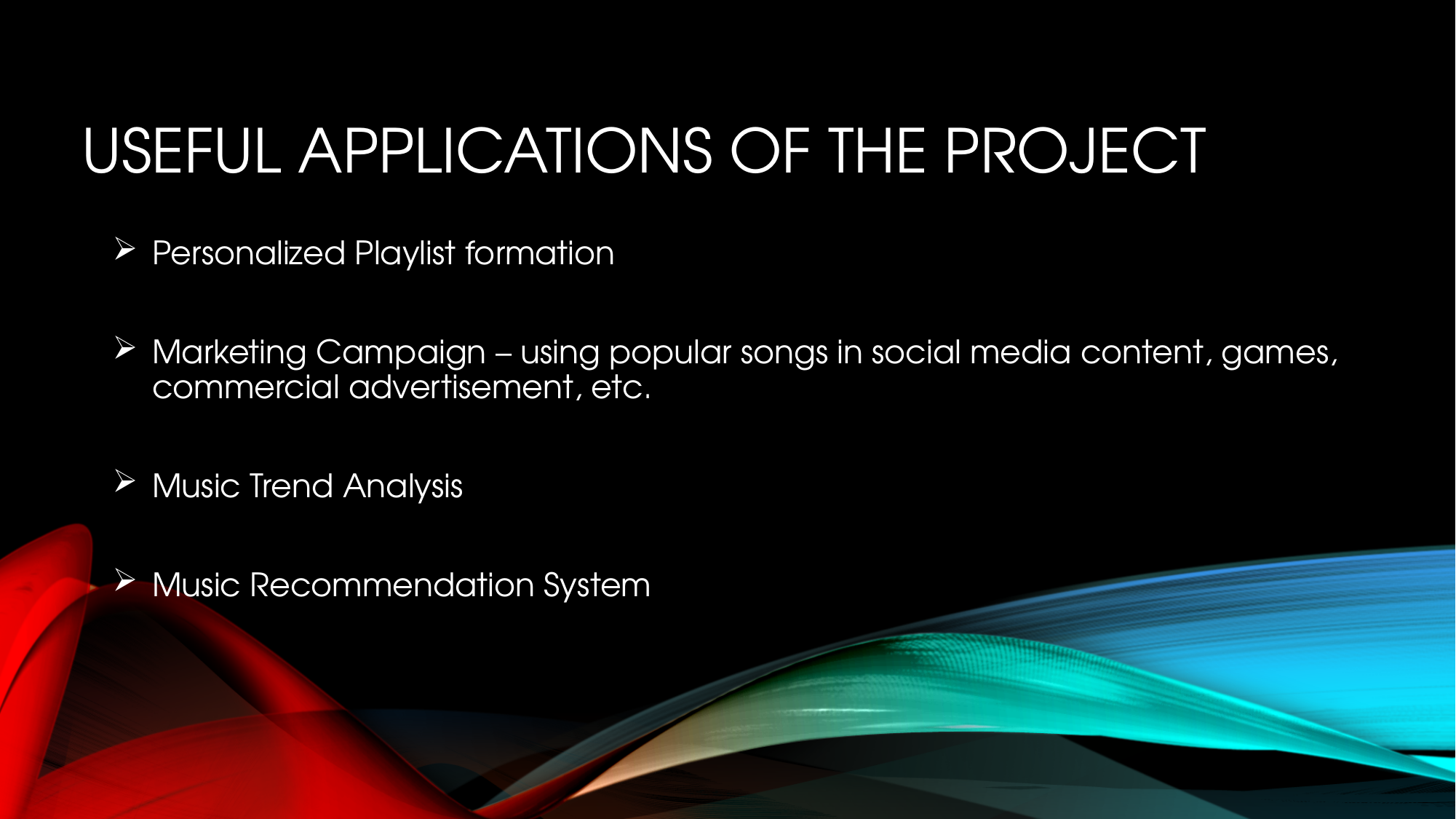

# Useful Applications of the Project
Personalized Playlist formation

Marketing Campaign – using popular songs in social media content, games, commercial advertisement, etc.

Music Trend Analysis

Music Recommendation System